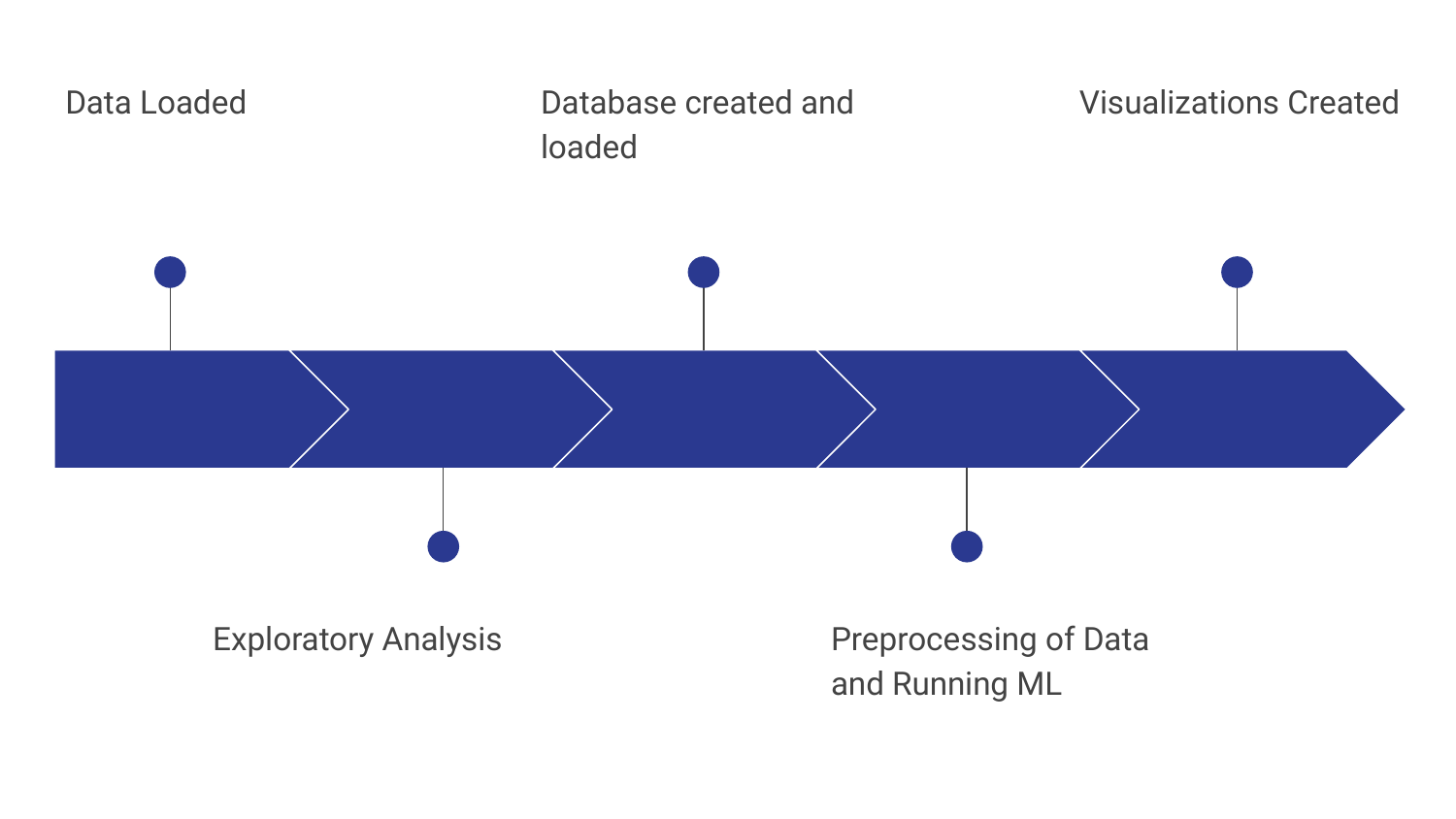

Data Loaded
Database created and loaded
Visualizations Created

Exploratory Analysis
Preprocessing of Data and Running ML